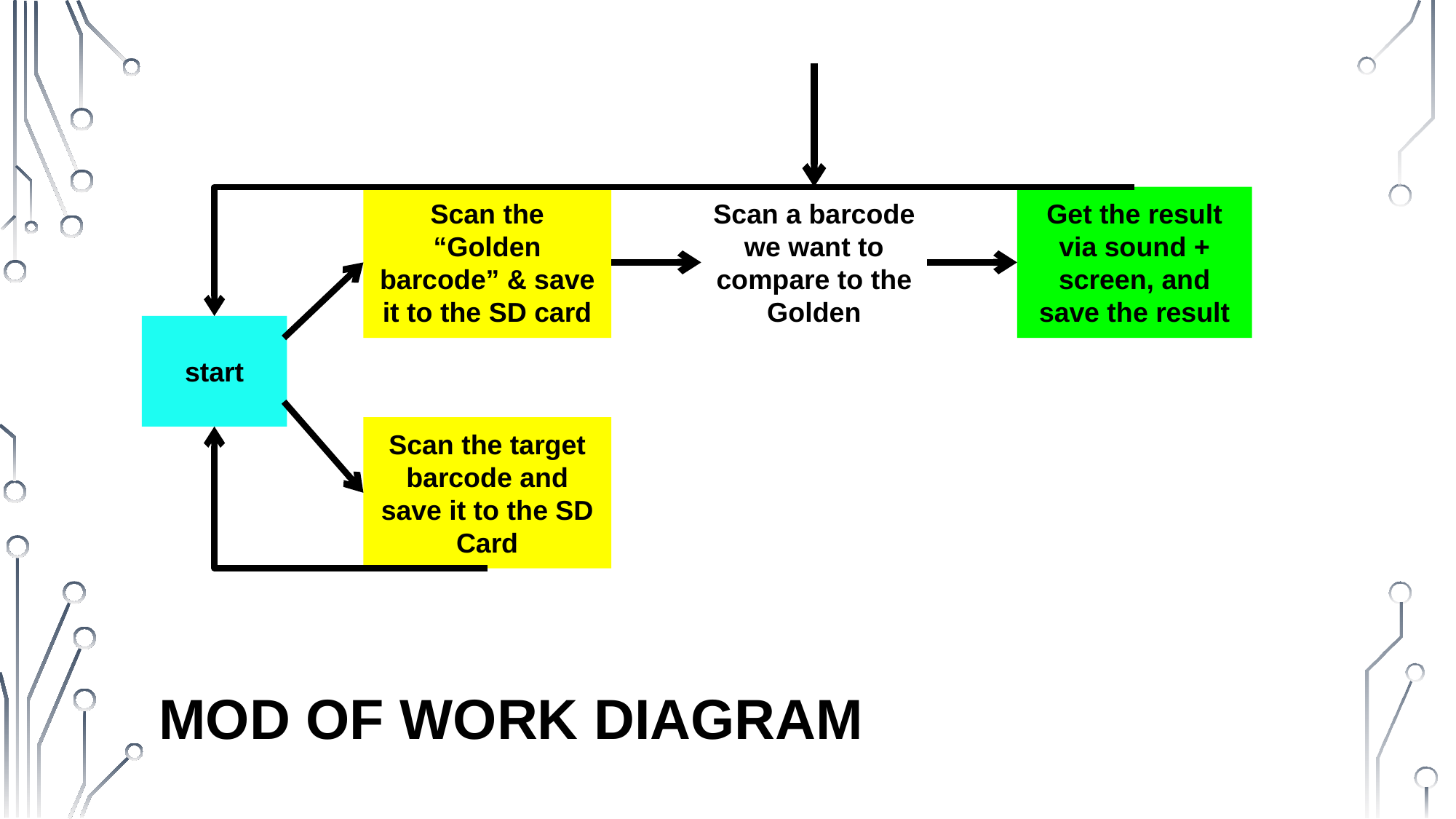

Scan a barcode we want to compare to the Golden
Scan the “Golden barcode” & save it to the SD card
Get the result via sound + screen, and save the result
start
Scan the target barcode and save it to the SD Card
# Mod of work Diagram